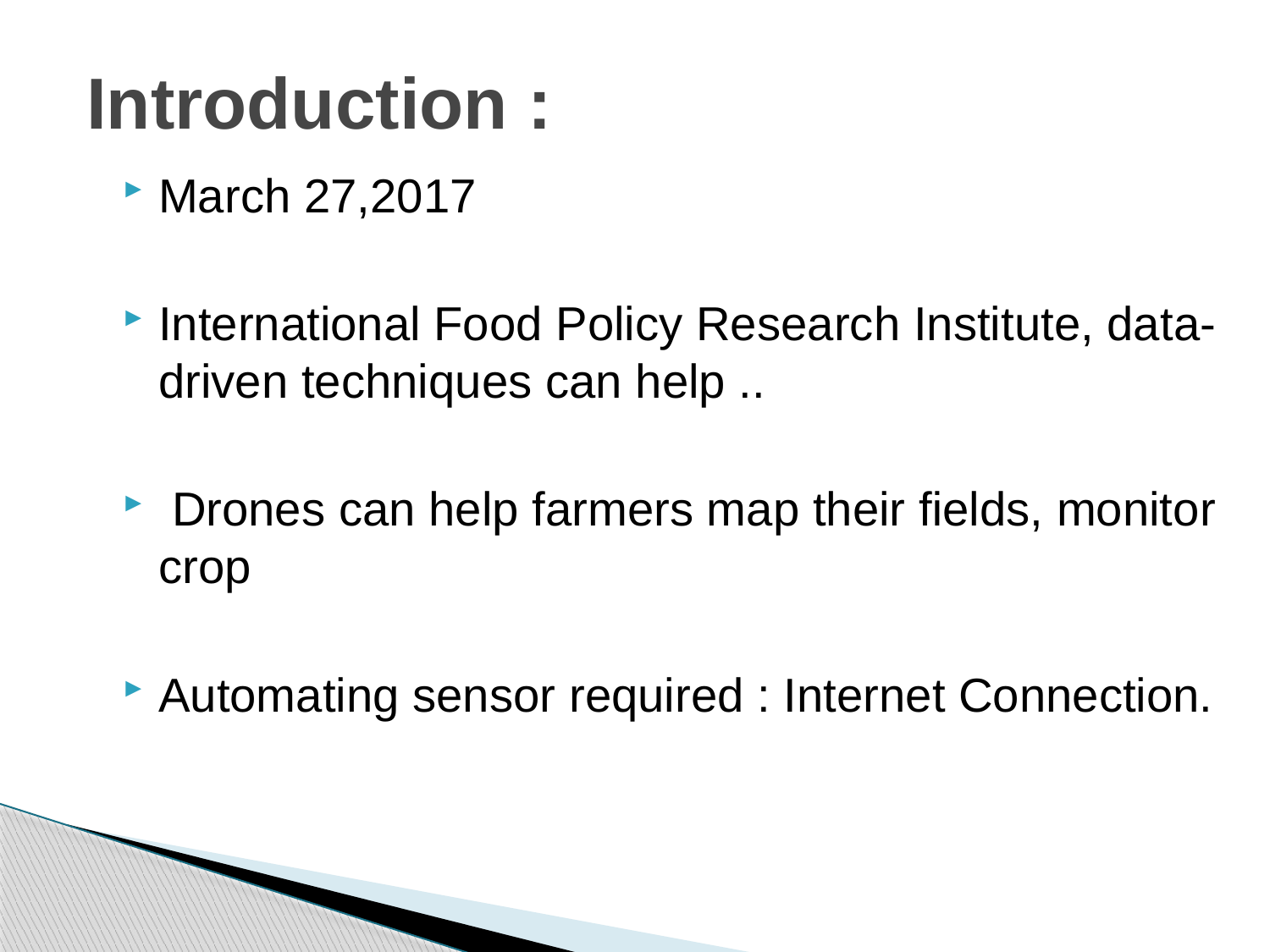

# Introduction :
March 27,2017

International Food Policy Research Institute, data-driven techniques can help ..

 Drones can help farmers map their ﬁelds, monitor crop

Automating sensor required : Internet Connection.